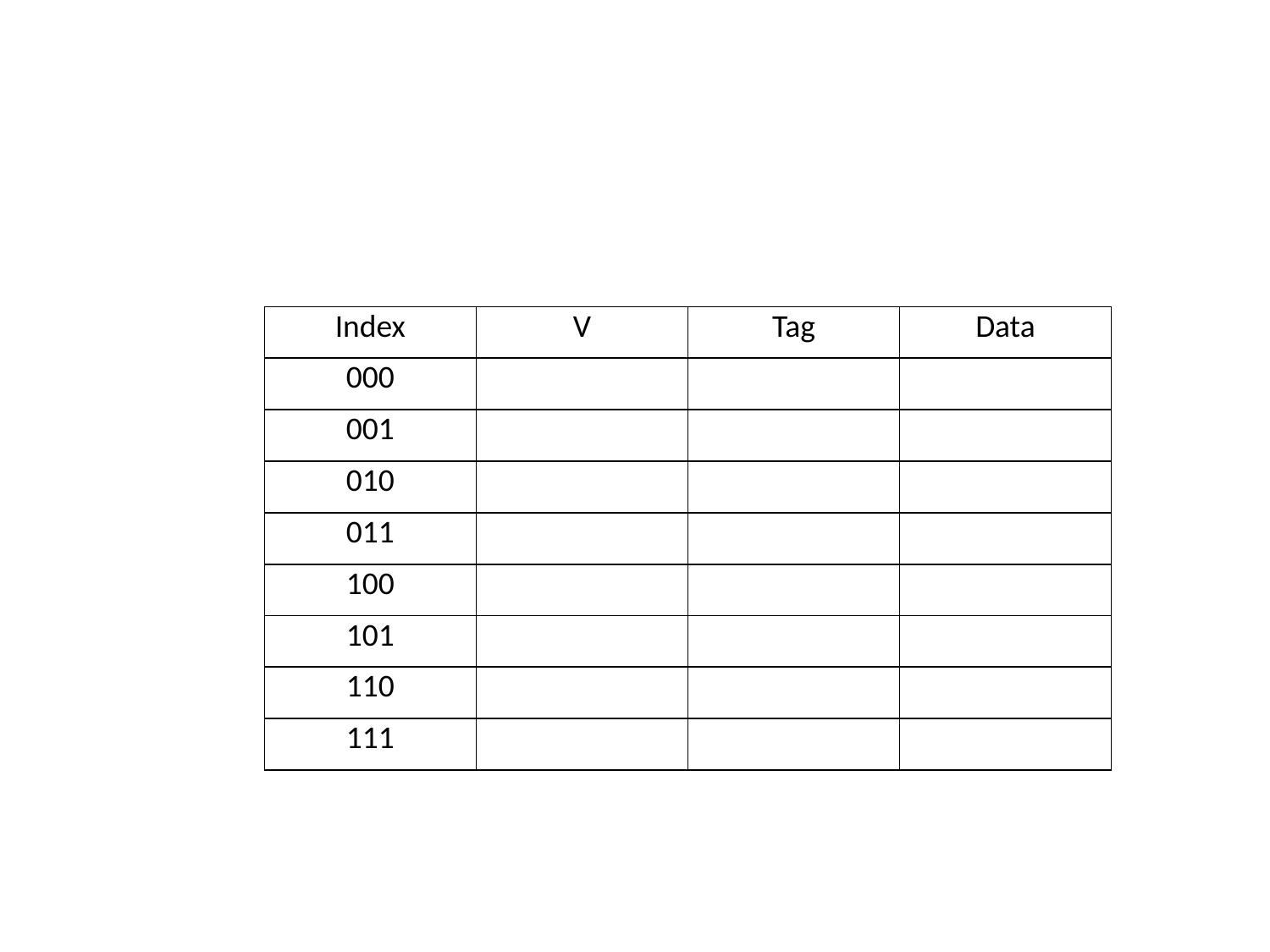

| Index | V | Tag | Data |
| --- | --- | --- | --- |
| 000 |  |  |  |
| 001 |  |  |  |
| 010 |  |  |  |
| 011 |  |  |  |
| 100 |  |  |  |
| 101 |  |  |  |
| 110 |  |  |  |
| 111 |  |  |  |